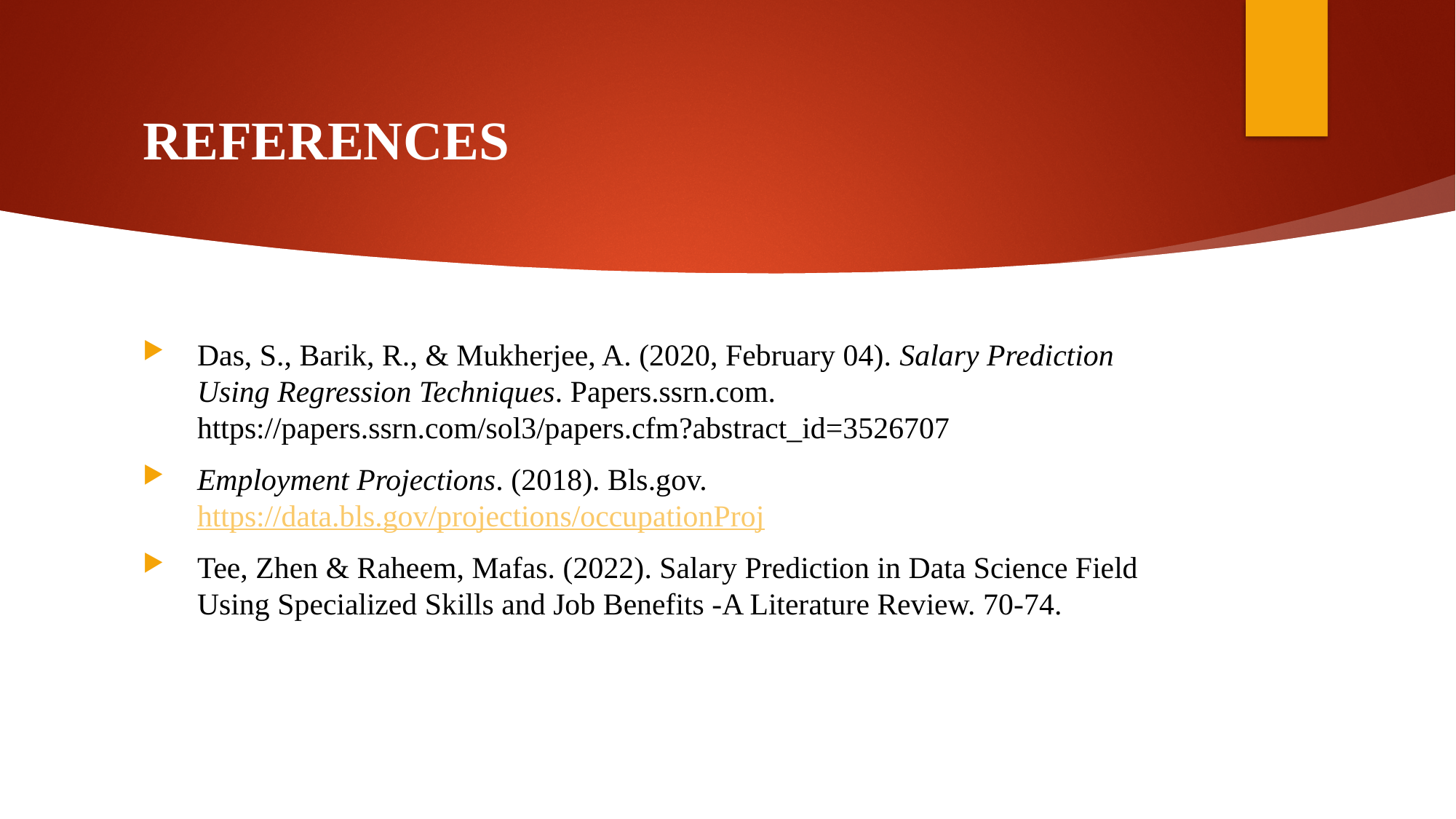

# REFERENCES

Das, S., Barik, R., & Mukherjee, A. (2020, February 04). Salary Prediction Using Regression Techniques. Papers.ssrn.com. https://papers.ssrn.com/sol3/papers.cfm?abstract_id=3526707
‌Employment Projections. (2018). Bls.gov. https://data.bls.gov/projections/occupationProj
Tee, Zhen & Raheem, Mafas. (2022). Salary Prediction in Data Science Field Using Specialized Skills and Job Benefits -A Literature Review. 70-74.